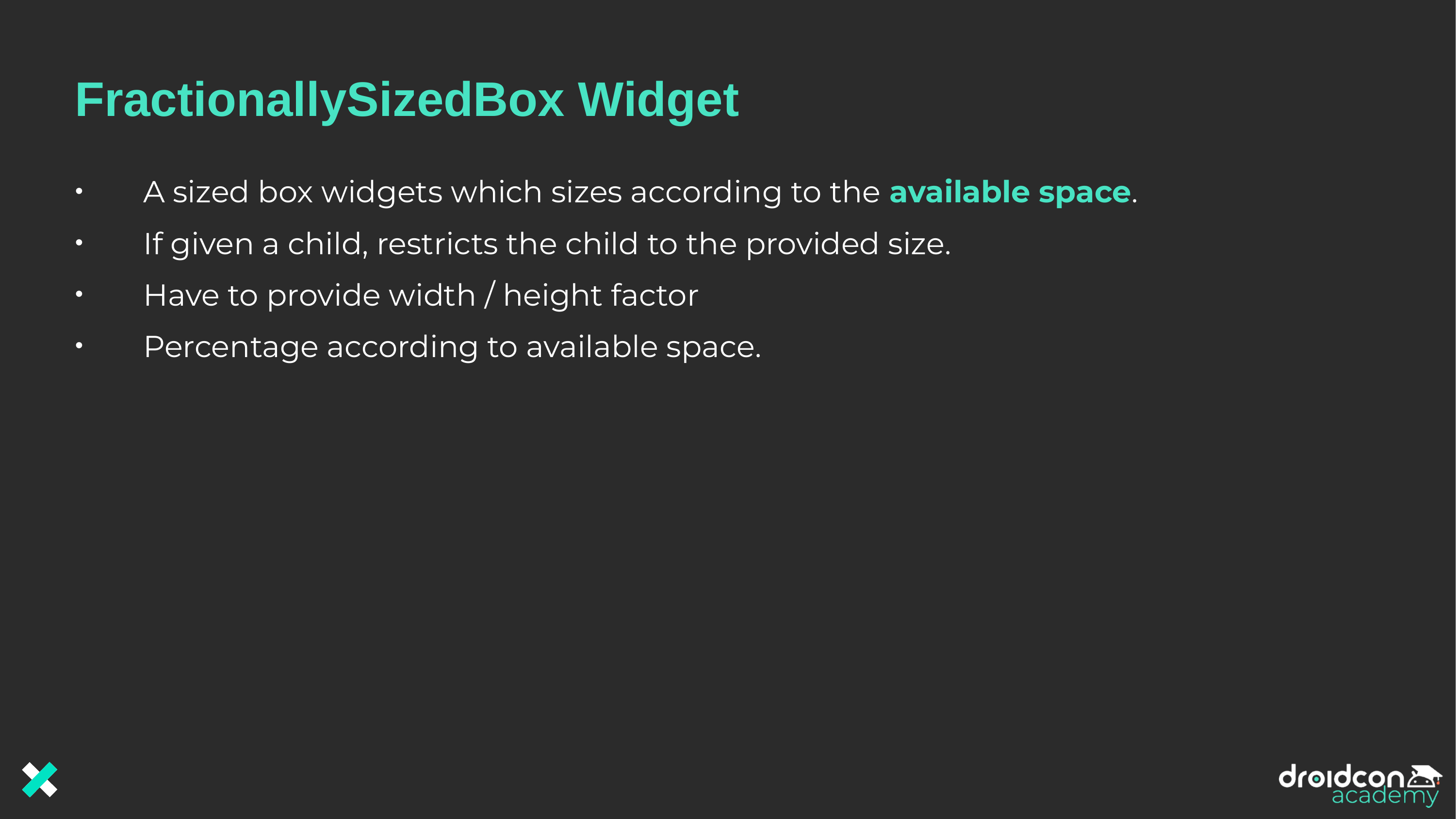

# FractionallySizedBox Widget
A sized box widgets which sizes according to the available space.
If given a child, restricts the child to the provided size.
Have to provide width / height factor
Percentage according to available space.